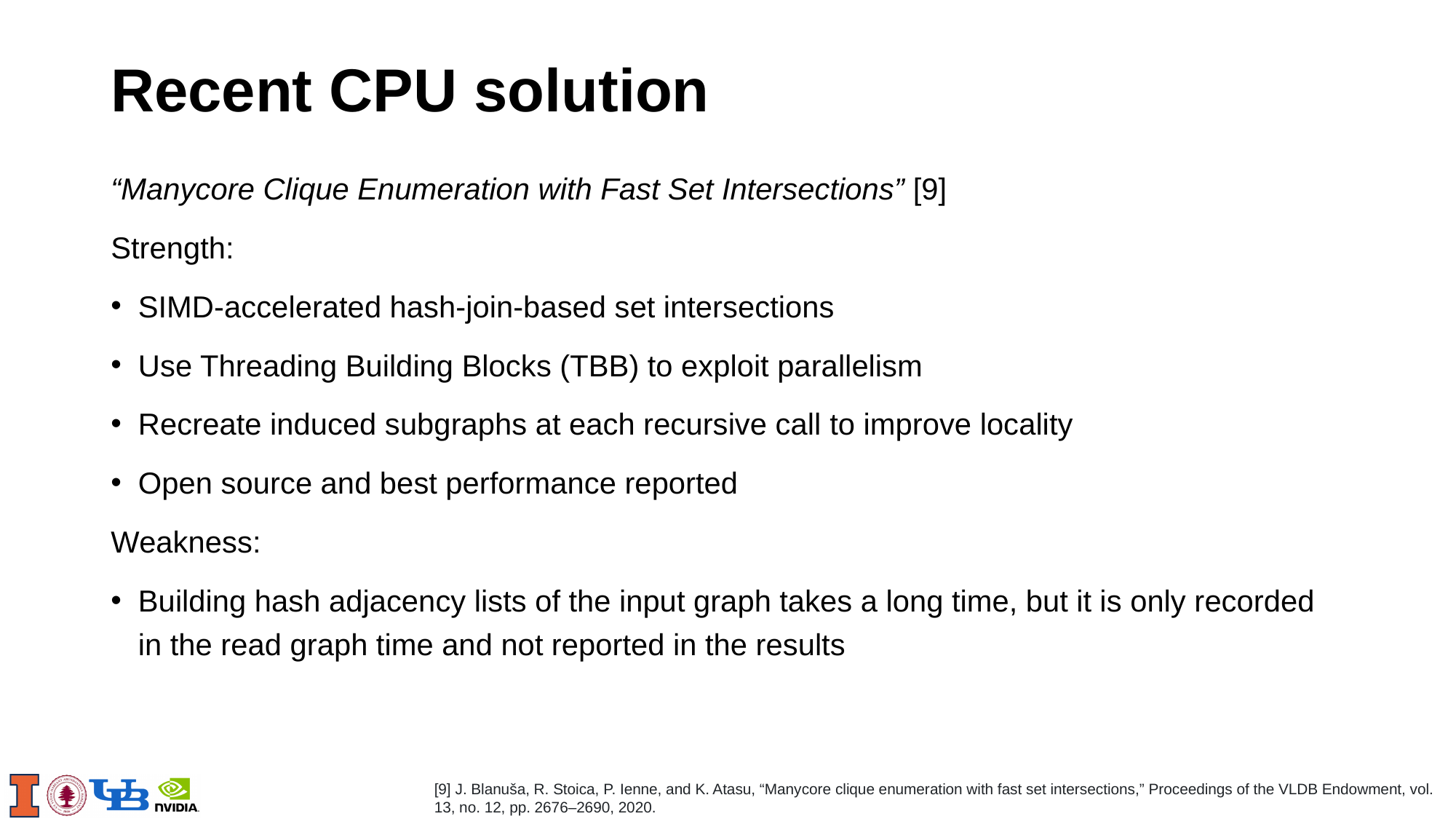

# Recent CPU solution
“Manycore Clique Enumeration with Fast Set Intersections” [9]
Strength:
SIMD-accelerated hash-join-based set intersections
Use Threading Building Blocks (TBB) to exploit parallelism
Recreate induced subgraphs at each recursive call​ to improve locality
Open source and best performance reported
Weakness:
Building hash adjacency lists of the input graph takes a long time, but it is only recorded in the read graph time and not reported in the results
[9] J. Blanuša, R. Stoica, P. Ienne, and K. Atasu, “Manycore clique enumeration with fast set intersections,” Proceedings of the VLDB Endowment, vol. 13, no. 12, pp. 2676–2690, 2020.